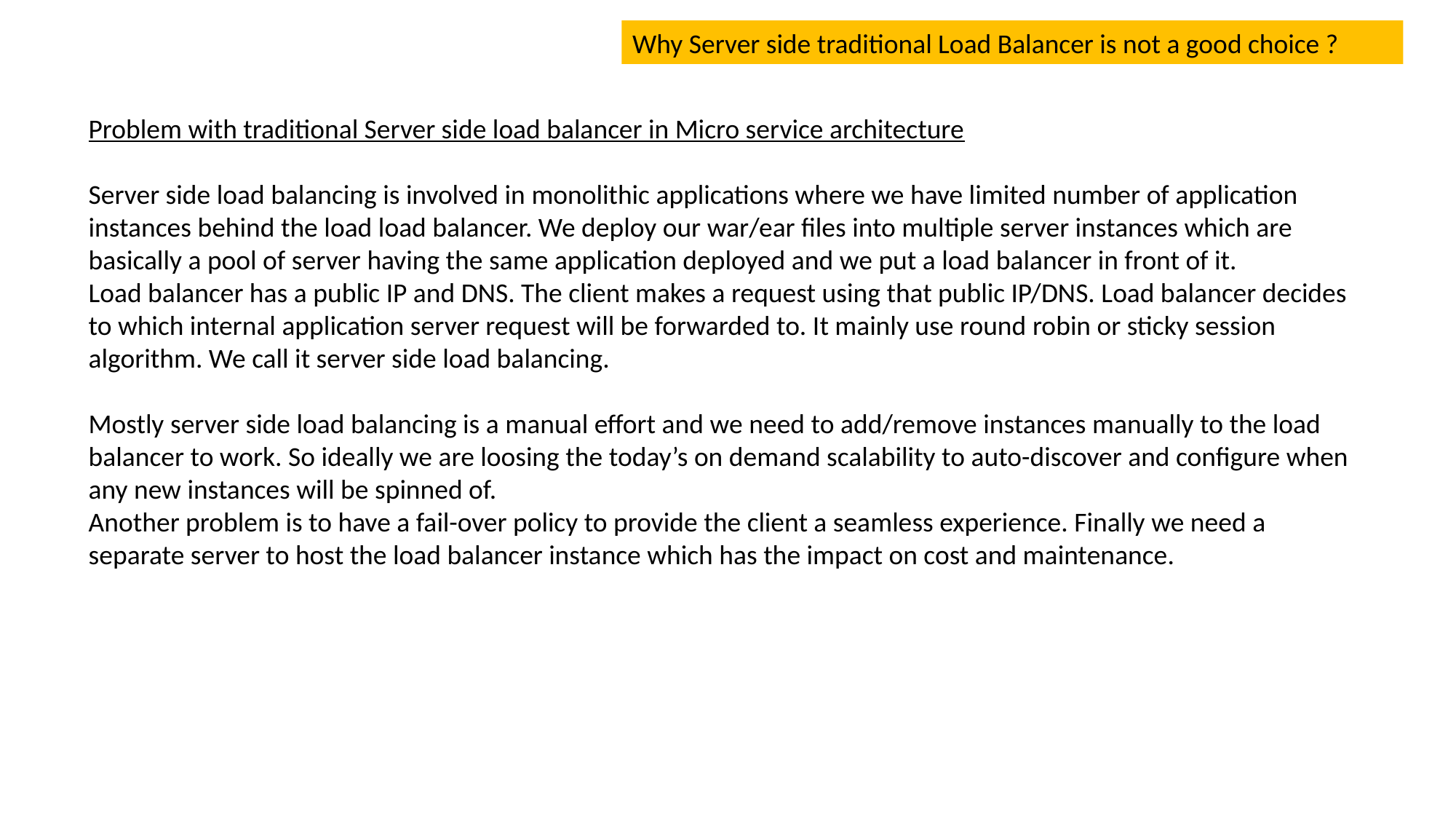

Why Server side traditional Load Balancer is not a good choice ?
Problem with traditional Server side load balancer in Micro service architecture

Server side load balancing is involved in monolithic applications where we have limited number of application instances behind the load load balancer. We deploy our war/ear files into multiple server instances which are basically a pool of server having the same application deployed and we put a load balancer in front of it.
Load balancer has a public IP and DNS. The client makes a request using that public IP/DNS. Load balancer decides to which internal application server request will be forwarded to. It mainly use round robin or sticky session algorithm. We call it server side load balancing.

Mostly server side load balancing is a manual effort and we need to add/remove instances manually to the load balancer to work. So ideally we are loosing the today’s on demand scalability to auto-discover and configure when any new instances will be spinned of.
Another problem is to have a fail-over policy to provide the client a seamless experience. Finally we need a separate server to host the load balancer instance which has the impact on cost and maintenance.